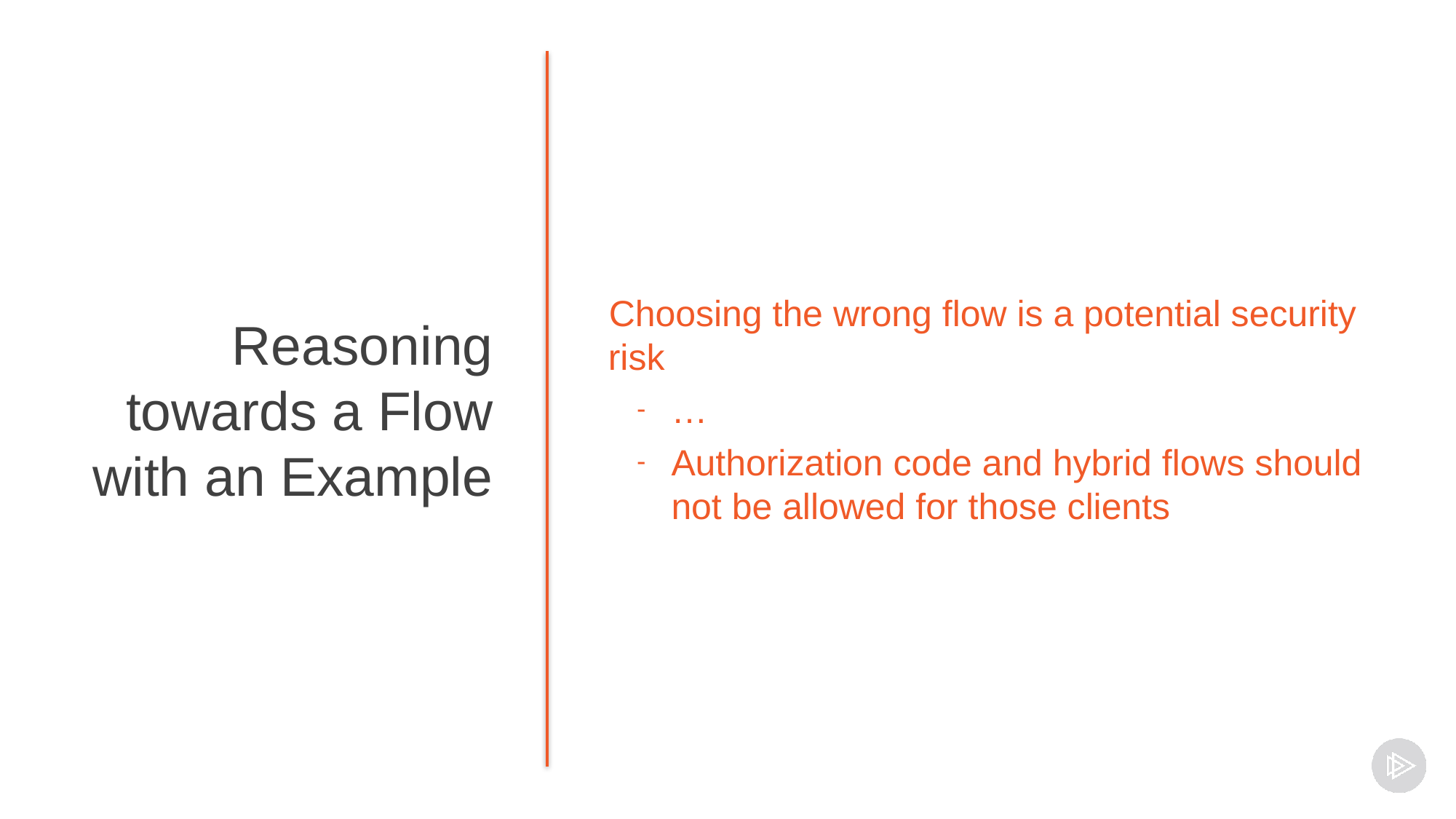

Choosing the wrong flow is a potential security risk
…
Authorization code and hybrid flows should not be allowed for those clients
Reasoning towards a Flow with an Example